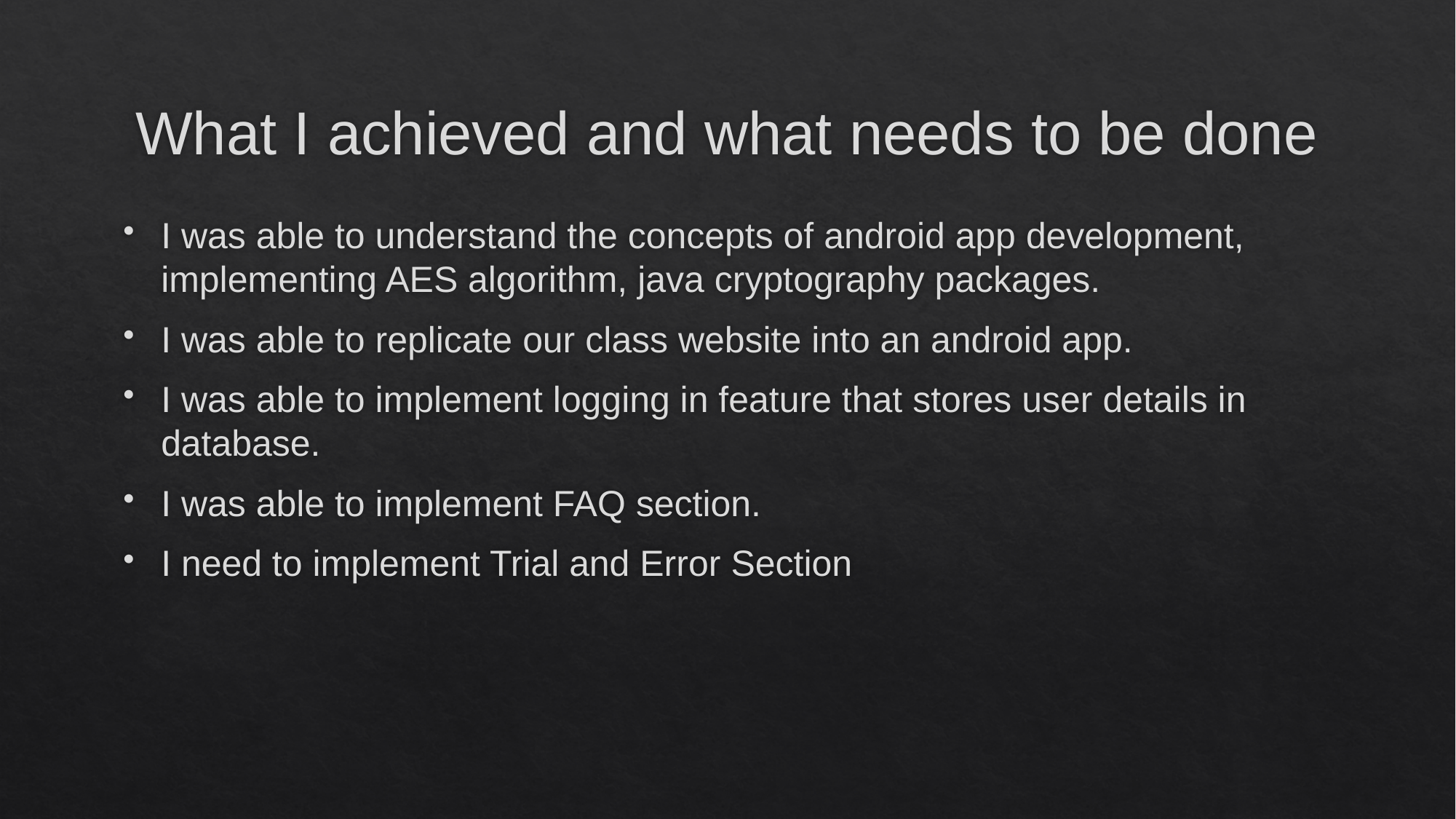

# What I achieved and what needs to be done
I was able to understand the concepts of android app development, implementing AES algorithm, java cryptography packages.
I was able to replicate our class website into an android app.
I was able to implement logging in feature that stores user details in database.
I was able to implement FAQ section.
I need to implement Trial and Error Section